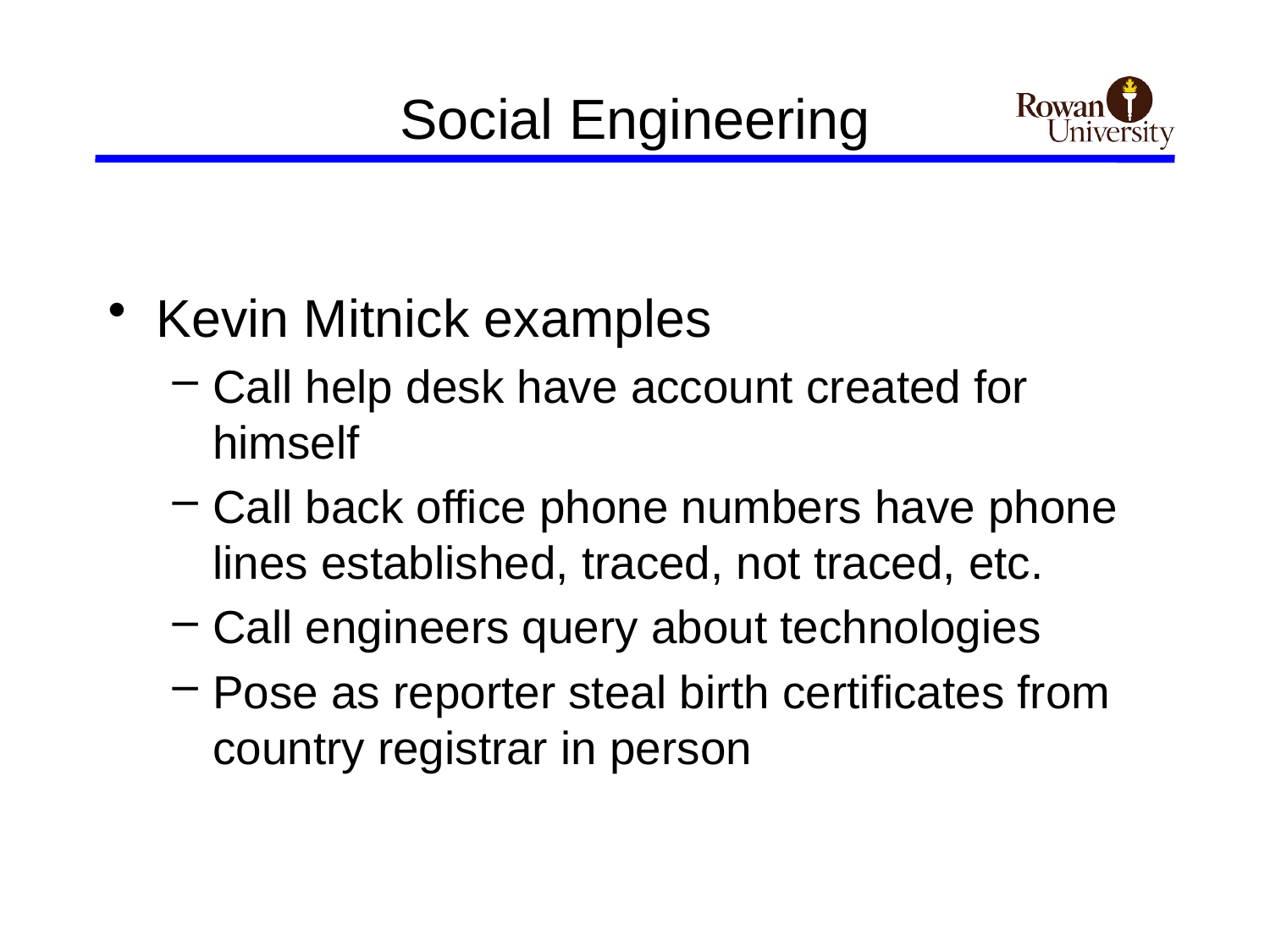

# Social Engineering

Kevin Mitnick examples
Call help desk have account created for himself
Call back office phone numbers have phone lines established, traced, not traced, etc.
Call engineers query about technologies
Pose as reporter steal birth certificates from country registrar in person